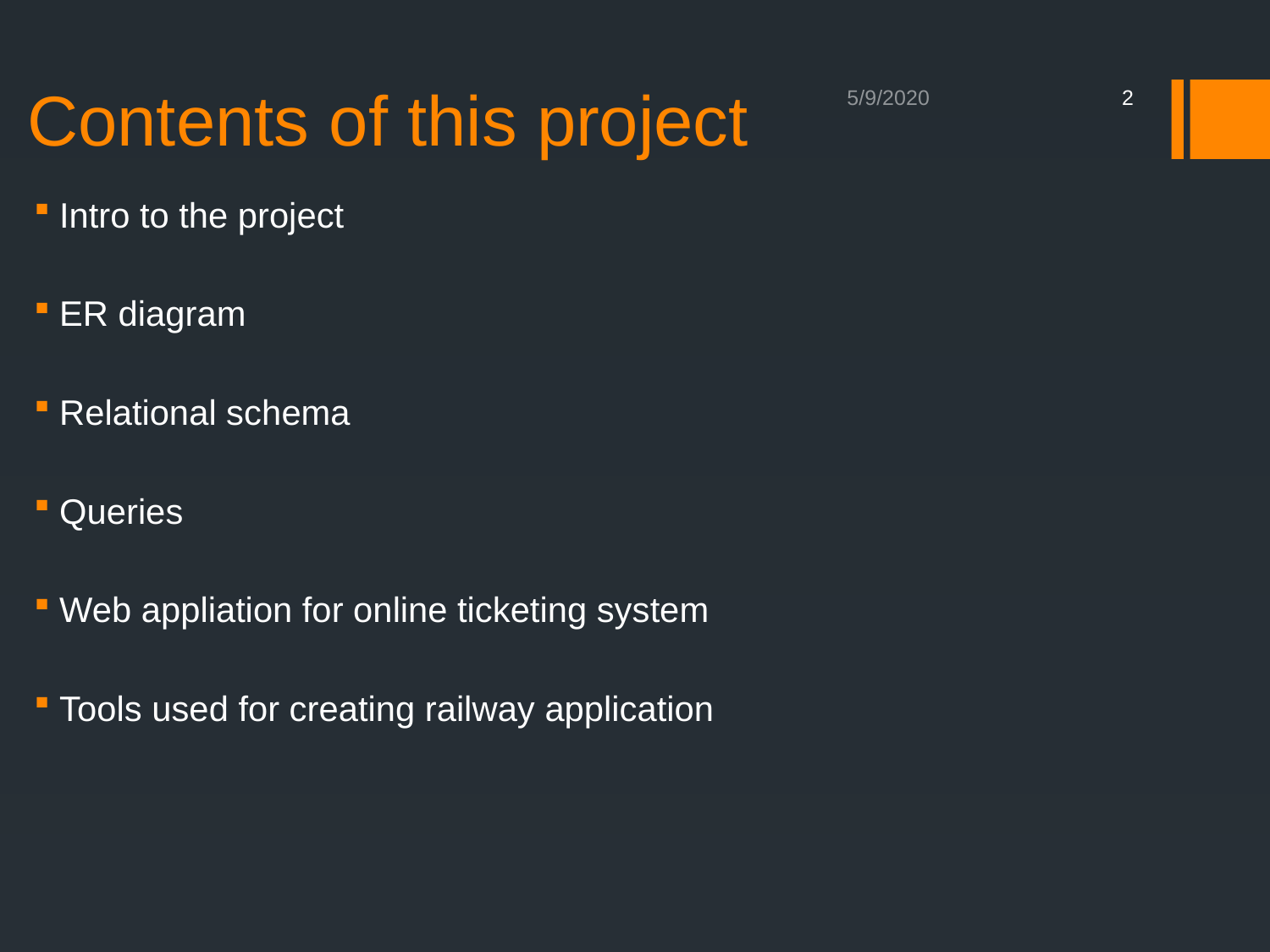

# Contents of this project
5/9/2020
2

Intro to the project

ER diagram

Relational schema

Queries

Web appliation for online ticketing system

Tools used for creating railway application